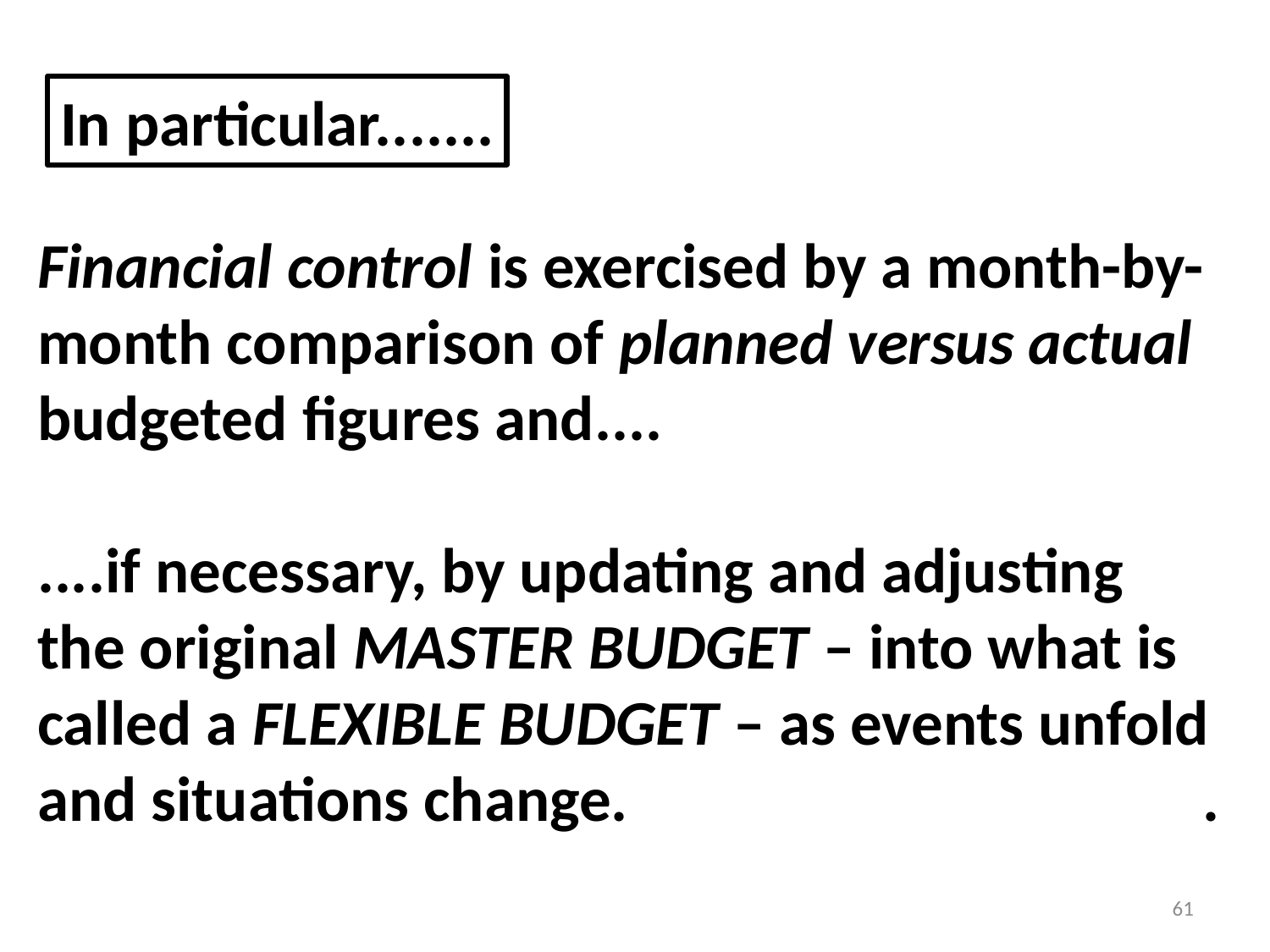

Financial control is exercised by a month-by-month comparison of planned versus actual budgeted figures and....

....if necessary, by updating and adjusting the original MASTER BUDGET – into what is called a FLEXIBLE BUDGET – as events unfold and situations change.                                        .
In particular.......
61